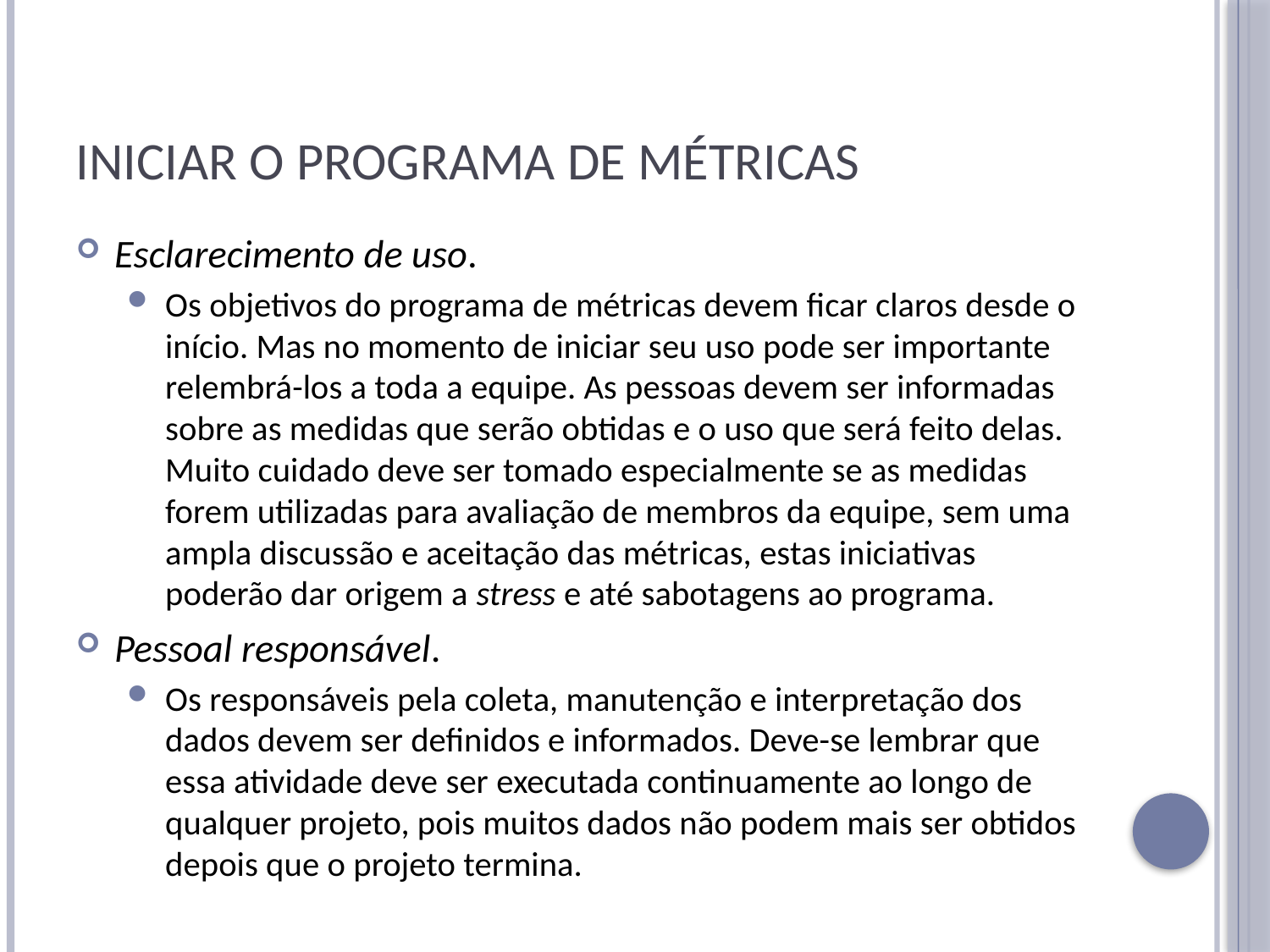

# Iniciar o programa de métricas
Esclarecimento de uso.
Os objetivos do programa de métricas devem ficar claros desde o início. Mas no momento de iniciar seu uso pode ser importante relembrá-los a toda a equipe. As pessoas devem ser informadas sobre as medidas que serão obtidas e o uso que será feito delas. Muito cuidado deve ser tomado especialmente se as medidas forem utilizadas para avaliação de membros da equipe, sem uma ampla discussão e aceitação das métricas, estas iniciativas poderão dar origem a stress e até sabotagens ao programa.
Pessoal responsável.
Os responsáveis pela coleta, manutenção e interpretação dos dados devem ser definidos e informados. Deve-se lembrar que essa atividade deve ser executada continuamente ao longo de qualquer projeto, pois muitos dados não podem mais ser obtidos depois que o projeto termina.